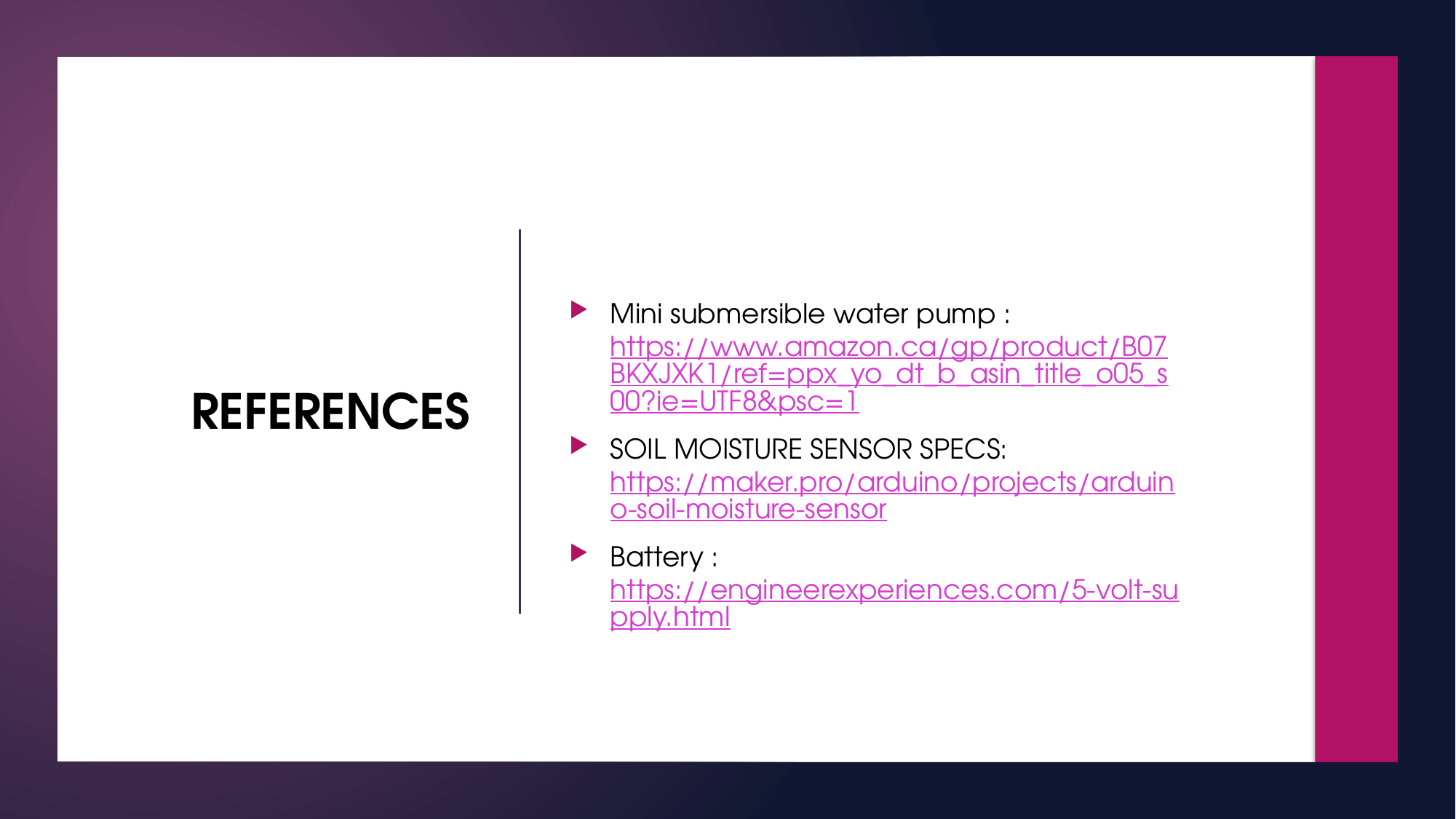

Mini submersible water pump : https://www.amazon.ca/gp/product/B07BKXJXK1/ref=ppx_yo_dt_b_asin_title_o05_s00?ie=UTF8&psc=1
SOIL MOISTURE SENSOR SPECS: https://maker.pro/arduino/projects/arduino-soil-moisture-sensor
Battery : https://engineerexperiences.com/5-volt-supply.html

# REFERENCES